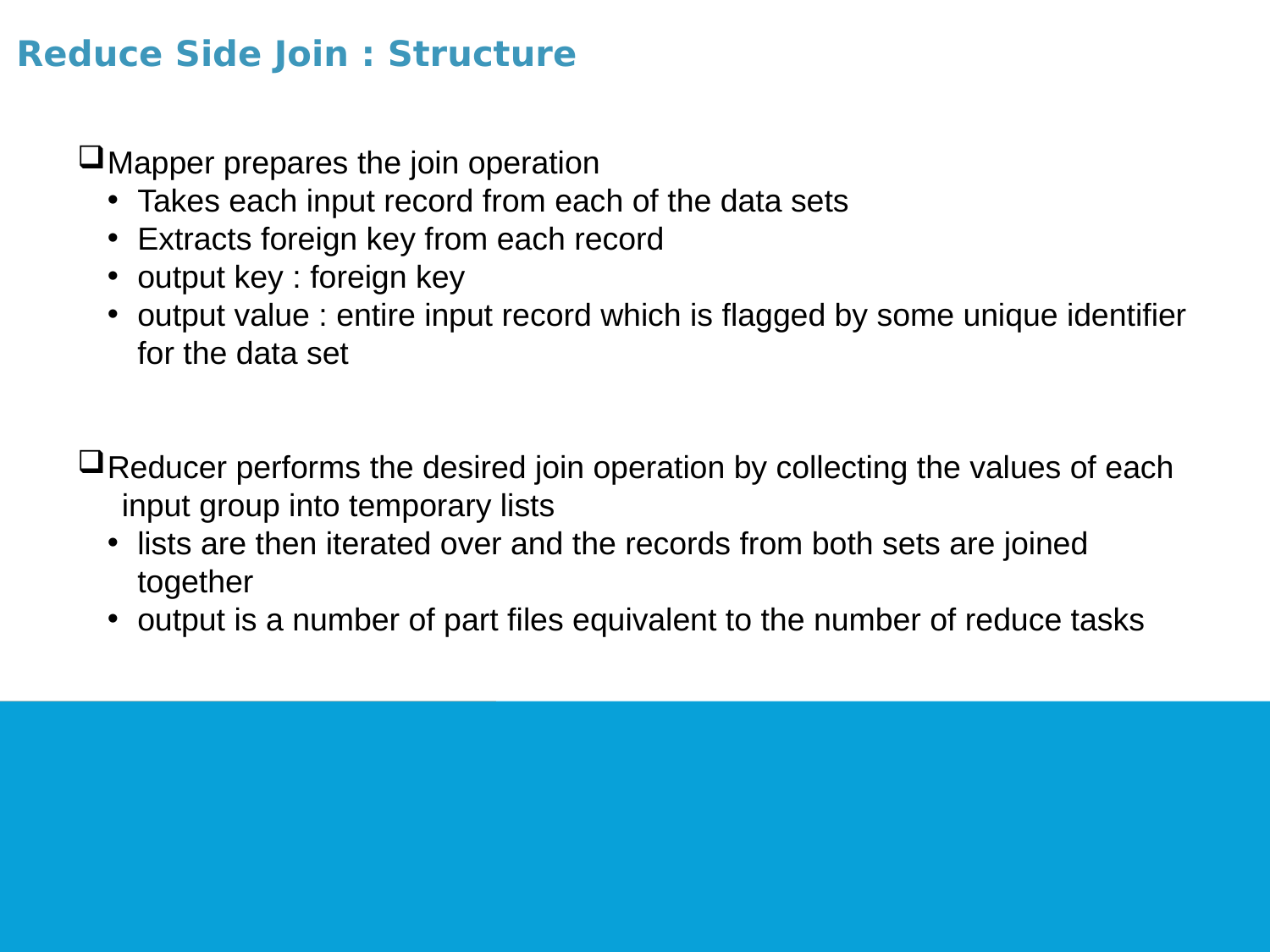

Reduce Side Join : Structure
Mapper prepares the join operation
Takes each input record from each of the data sets
Extracts foreign key from each record
output key : foreign key
output value : entire input record which is flagged by some unique identifier for the data set

Reducer performs the desired join operation by collecting the values of each
     input group into temporary lists
lists are then iterated over and the records from both sets are joined together
output is a number of part files equivalent to the number of reduce tasks